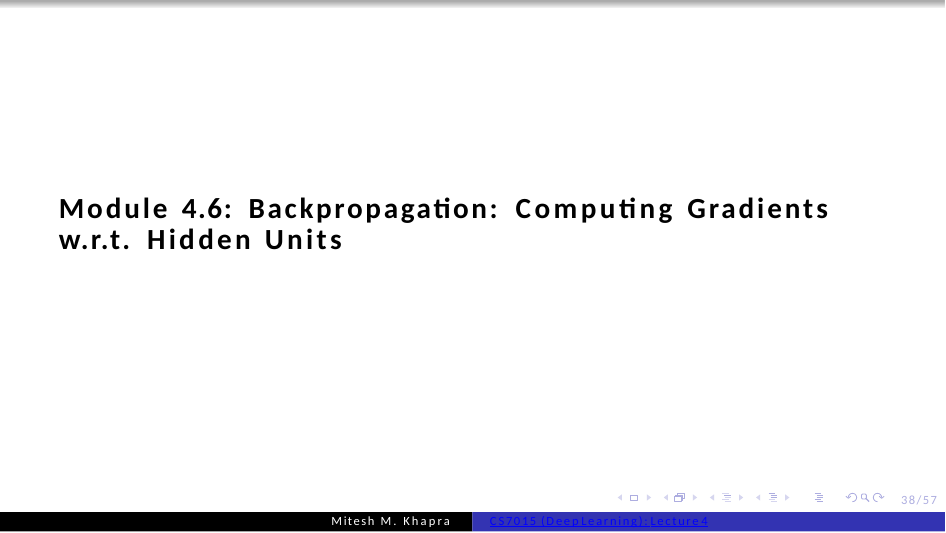

Module 4.6: Backpropagation: Computing Gradients
w.r.t. Hidden Units
38/57

Mitesh M. Khapra
CS7015 (Deep Learning): Lecture 4